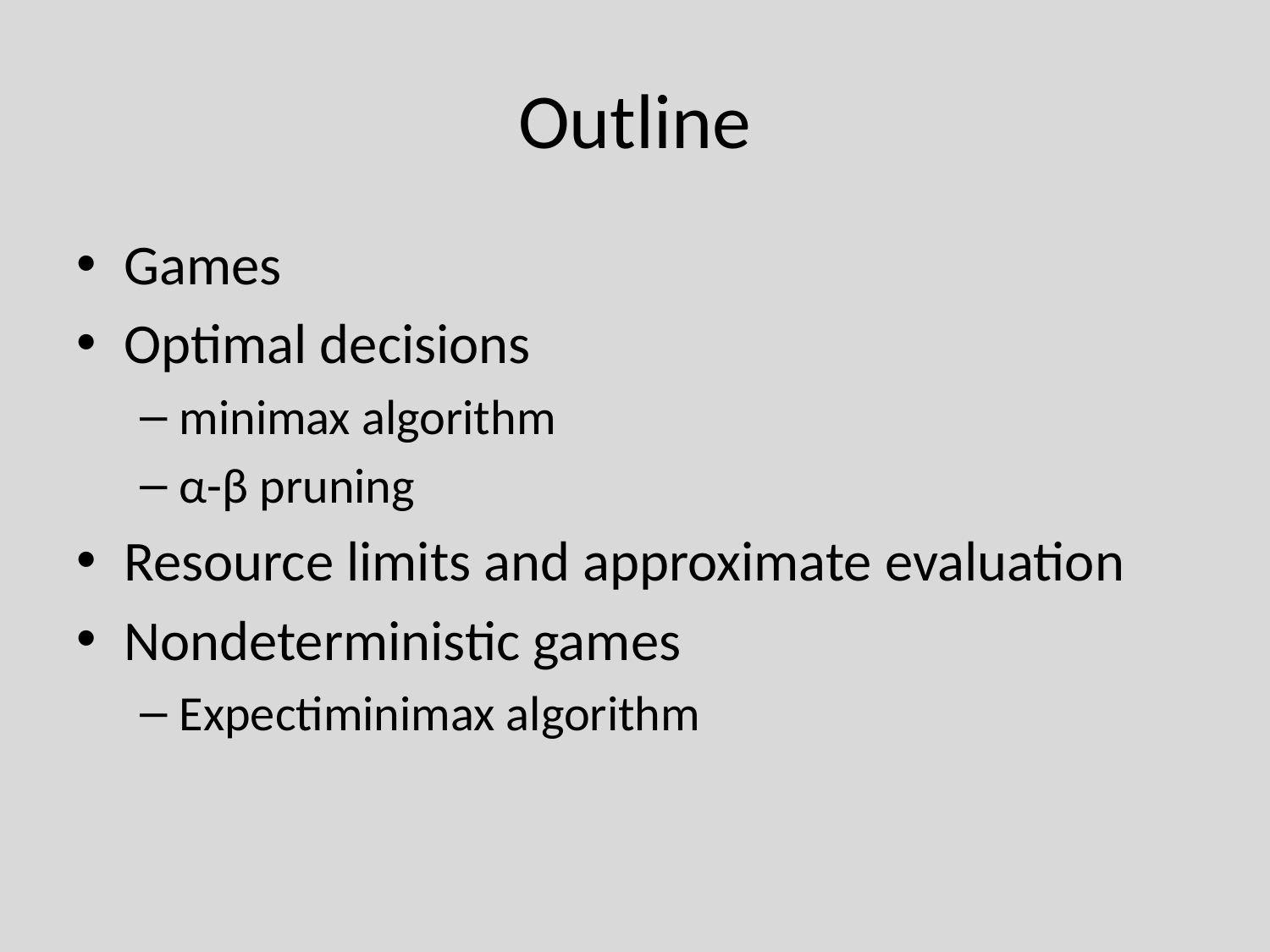

# Outline
Games
Optimal decisions
minimax algorithm
α-β pruning
Resource limits and approximate evaluation
Nondeterministic games
Expectiminimax algorithm